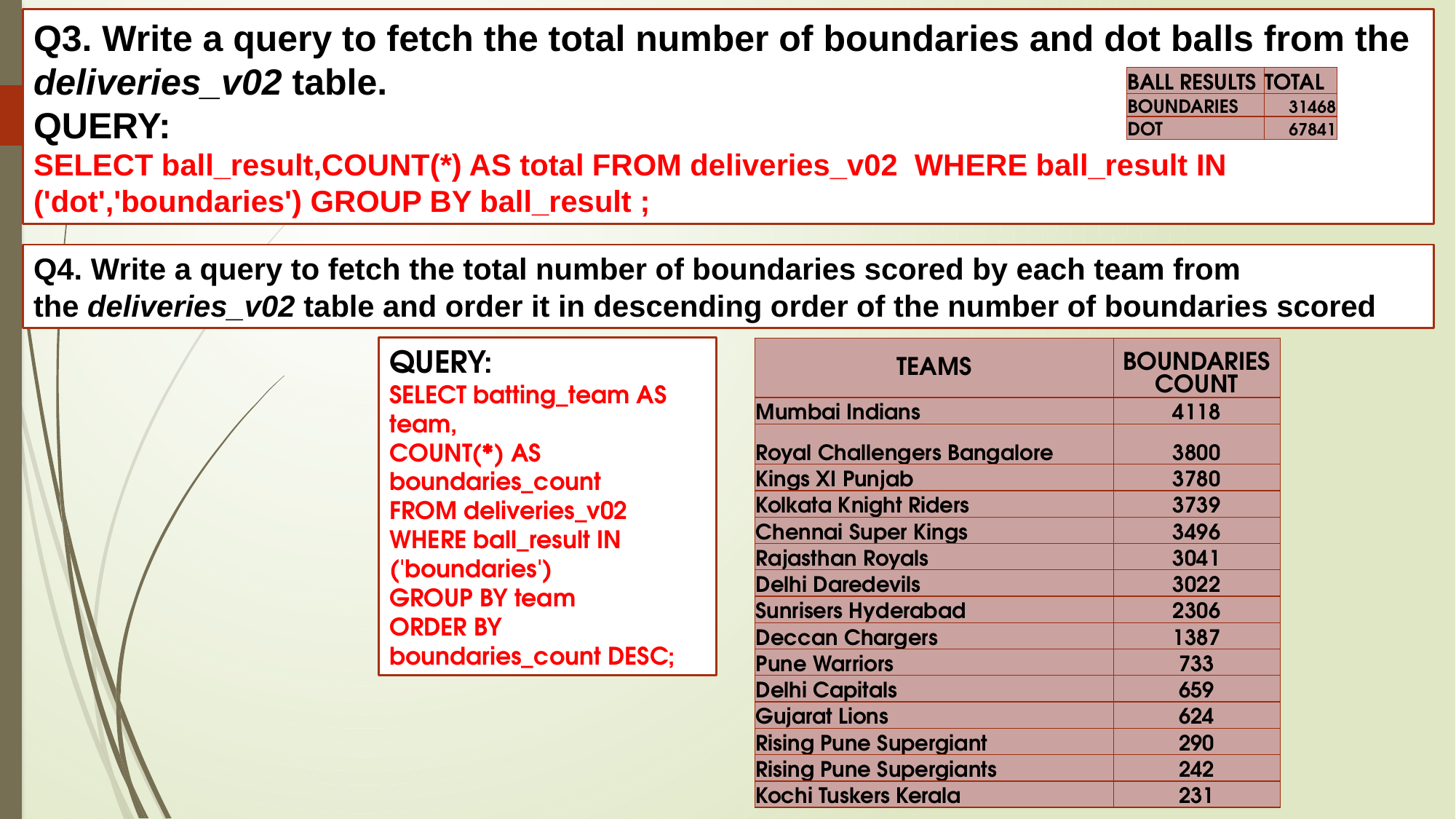

Q3. Write a query to fetch the total number of boundaries and dot balls from the deliveries_v02 table.
QUERY:
SELECT ball_result,COUNT(*) AS total FROM deliveries_v02  WHERE ball_result IN ('dot','boundaries') GROUP BY ball_result ;
| BALL RESULTS | TOTAL |
| --- | --- |
| BOUNDARIES | 31468 |
| DOT | 67841 |
Q4. Write a query to fetch the total number of boundaries scored by each team from the deliveries_v02 table and order it in descending order of the number of boundaries scored
QUERY:
SELECT batting_team AS team,
COUNT(*) AS boundaries_count
FROM deliveries_v02
WHERE ball_result IN ('boundaries')
GROUP BY team
ORDER BY boundaries_count DESC;
| TEAMS | BOUNDARIES COUNT |
| --- | --- |
| Mumbai Indians | 4118 |
| Royal Challengers Bangalore | 3800 |
| Kings XI Punjab | 3780 |
| Kolkata Knight Riders | 3739 |
| Chennai Super Kings | 3496 |
| Rajasthan Royals | 3041 |
| Delhi Daredevils | 3022 |
| Sunrisers Hyderabad | 2306 |
| Deccan Chargers | 1387 |
| Pune Warriors | 733 |
| Delhi Capitals | 659 |
| Gujarat Lions | 624 |
| Rising Pune Supergiant | 290 |
| Rising Pune Supergiants | 242 |
| Kochi Tuskers Kerala | 231 |